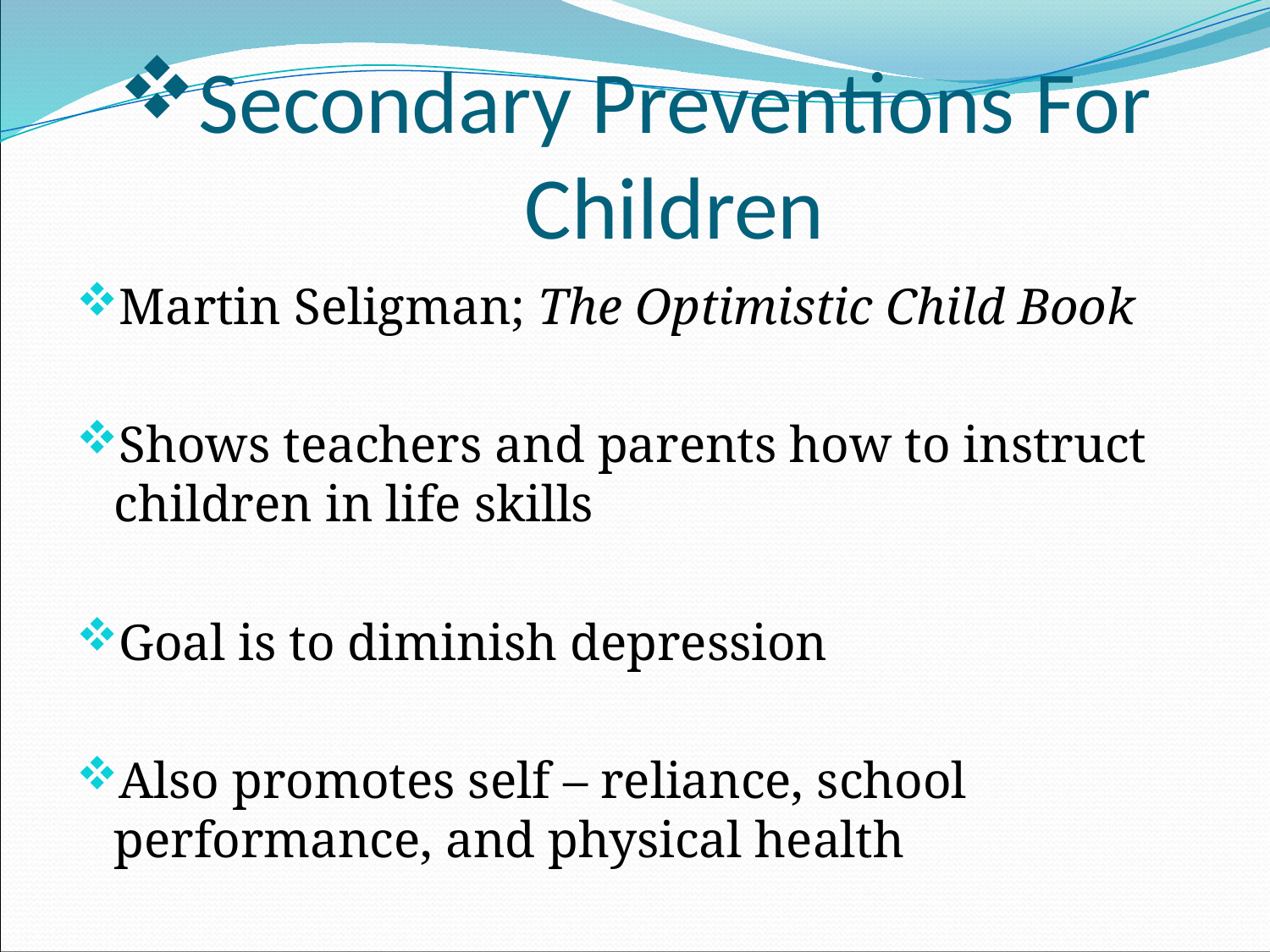

# Secondary Preventions For Children
Martin Seligman; The Optimistic Child Book

Shows teachers and parents how to instruct children in life skills

Goal is to diminish depression

Also promotes self – reliance, school performance, and physical health